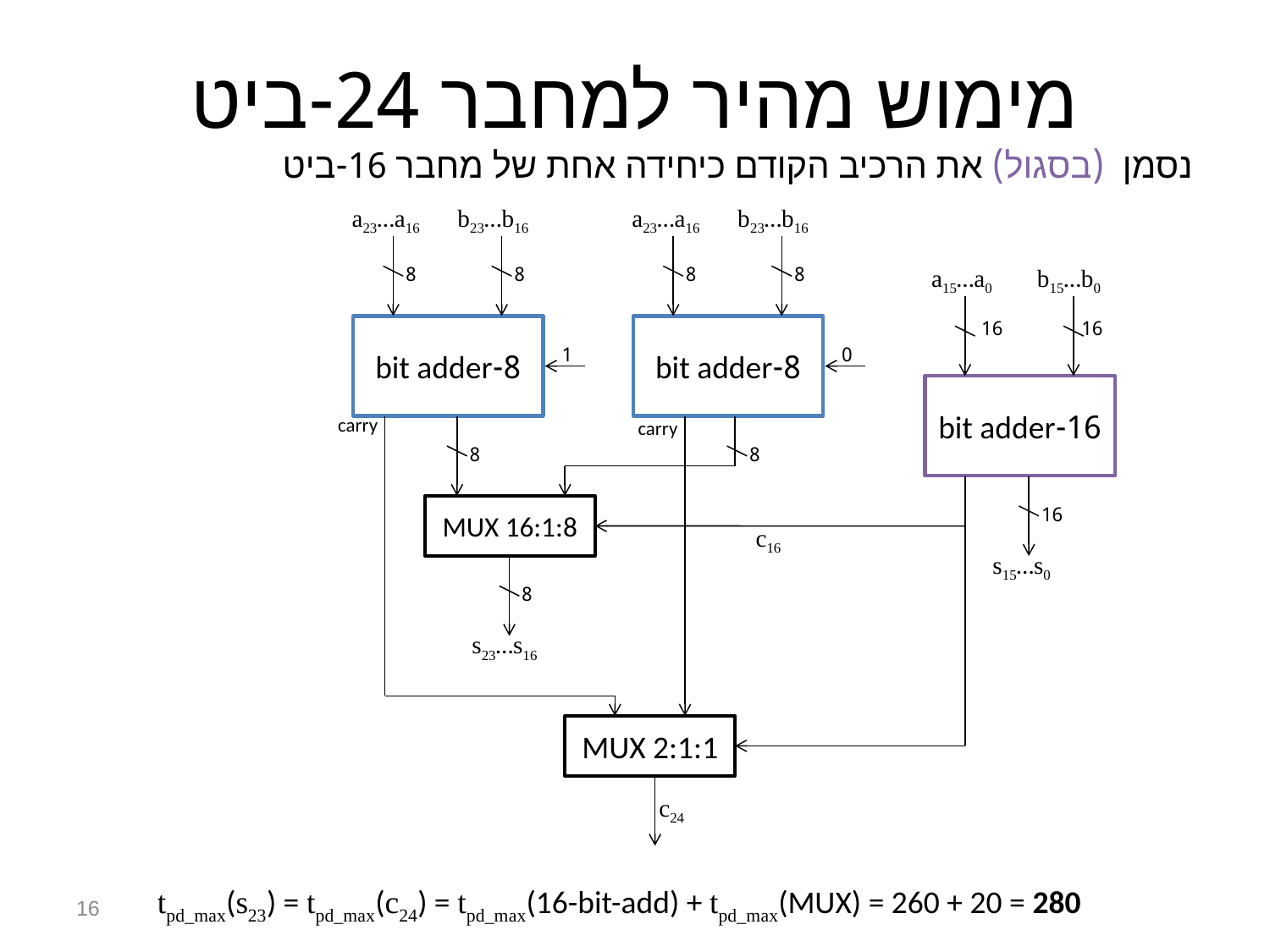

מימוש מהיר למחבר 24-ביט
נסמן  (בסגול) את הרכיב הקודם כיחידה אחת של מחבר 16-ביט
a23…a16
b23…b16
a23…a16
b23…b16
8
8
8
8
a15…a0
b15…b0
16
16
8-bit adder
8-bit adder
1
0
16-bit adder
carry
carry
8
8
MUX 16:1:8
16
c16
s15…s0
8
s23…s16
MUX 2:1:1
c24
tpd_max(s23) = tpd_max(c24) = tpd_max(16-bit-add) + tpd_max(MUX) = 260 + 20 = 280
16